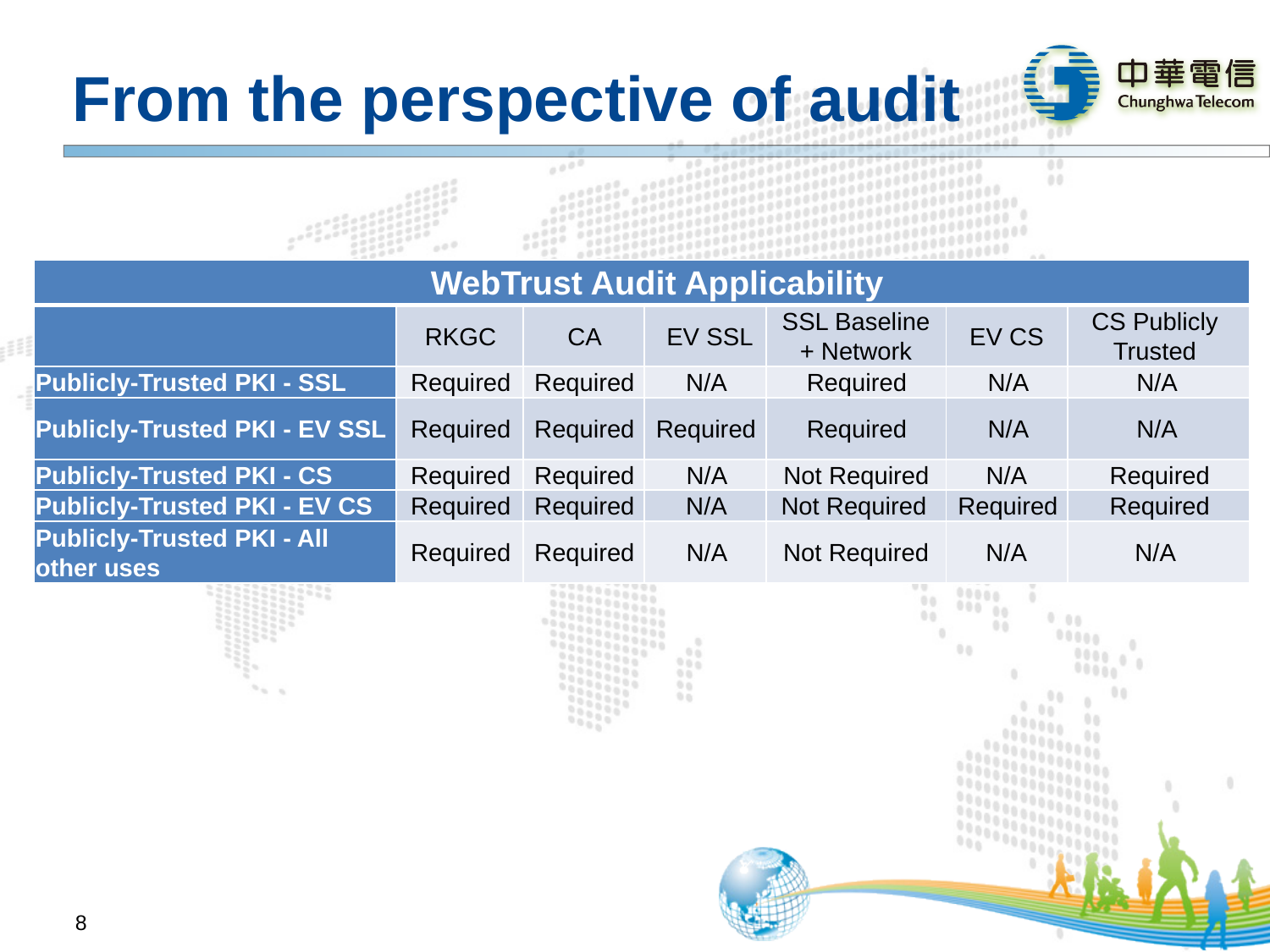

# From the perspective of audit
| WebTrust Audit Applicability |  |  |  |  |  |  |
| --- | --- | --- | --- | --- | --- | --- |
|  | RKGC | CA | EV SSL | SSL Baseline + Network | EV CS | CS Publicly Trusted |
| Publicly-Trusted PKI - SSL | Required | Required | N/A | Required | N/A | N/A |
| Publicly-Trusted PKI - EV SSL | Required | Required | Required | Required | N/A | N/A |
| Publicly-Trusted PKI - CS | Required | Required | N/A | Not Required | N/A | Required |
| Publicly-Trusted PKI - EV CS | Required | Required | N/A | Not Required | Required | Required |
| Publicly-Trusted PKI - All other uses | Required | Required | N/A | Not Required | N/A | N/A |
8